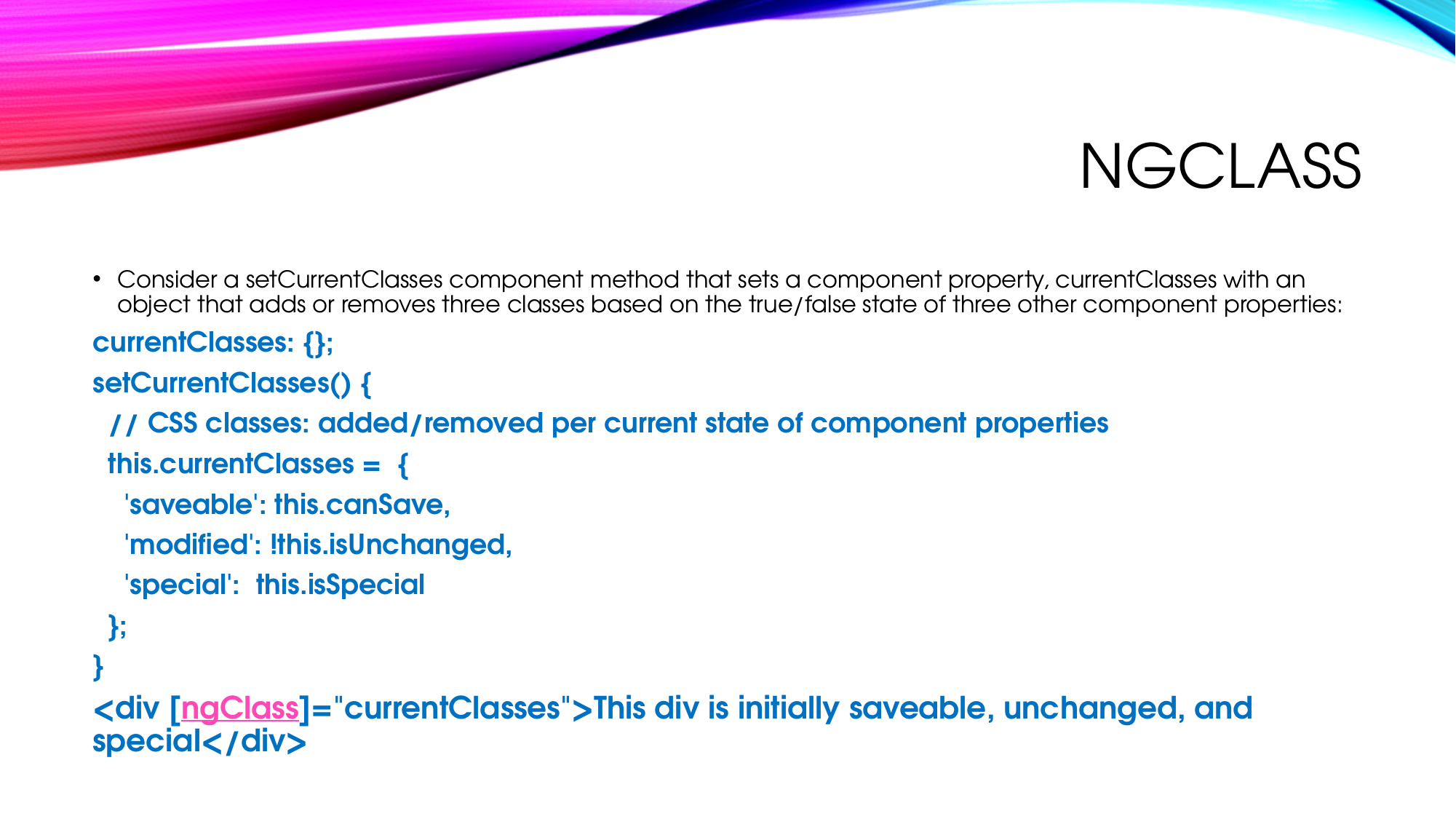

# NgClass
Consider a setCurrentClasses component method that sets a component property, currentClasses with an object that adds or removes three classes based on the true/false state of three other component properties:
currentClasses: {};
setCurrentClasses() {
  // CSS classes: added/removed per current state of component properties
  this.currentClasses =  {
    'saveable': this.canSave,
    'modified': !this.isUnchanged,
    'special':  this.isSpecial
  };
}
<div [ngClass]="currentClasses">This div is initially saveable, unchanged, and special</div>